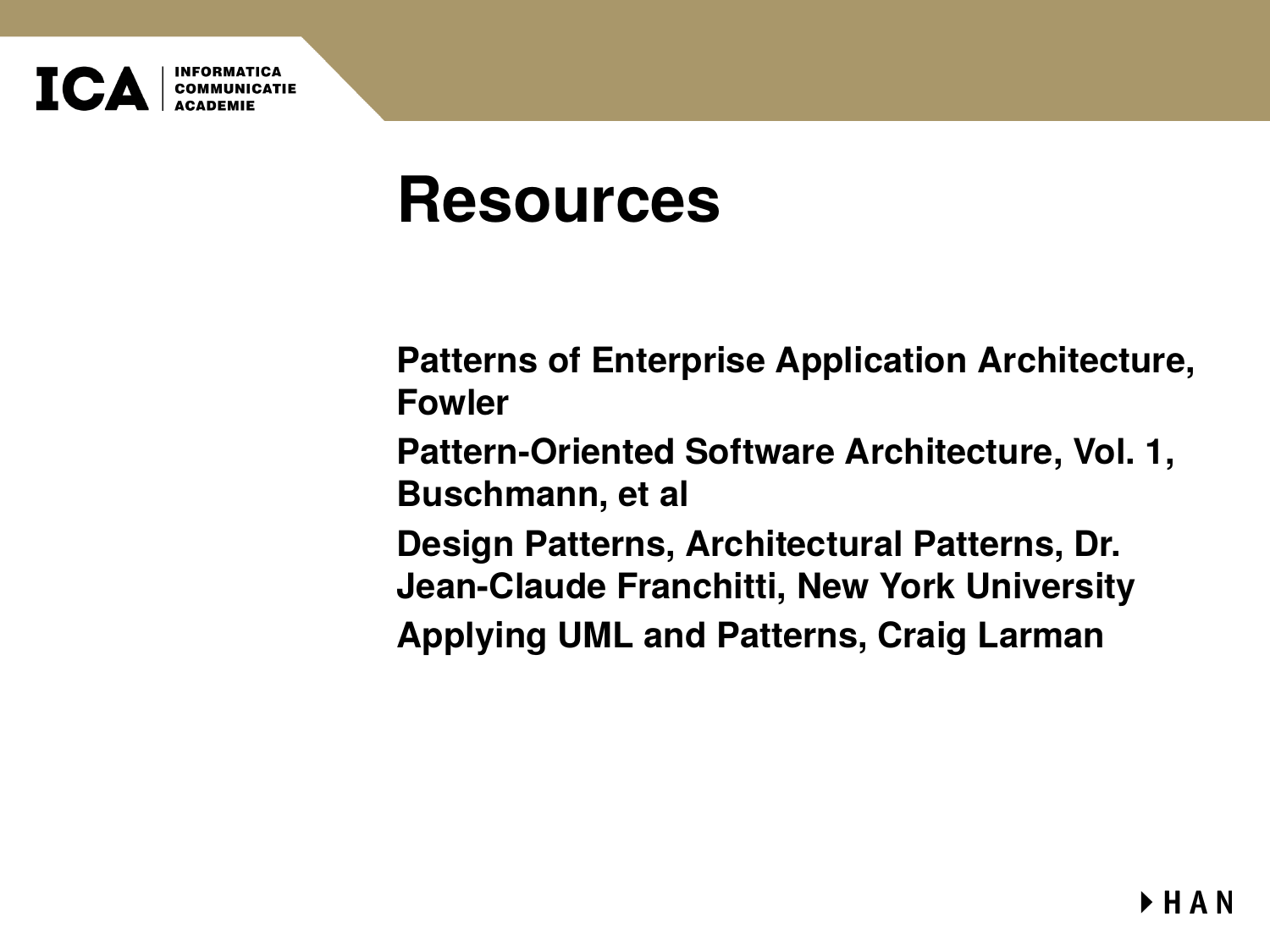

# Resources

Patterns of Enterprise Application Architecture, Fowler
Pattern-Oriented Software Architecture, Vol. 1, Buschmann, et al
Design Patterns, Architectural Patterns, Dr. Jean-Claude Franchitti, New York University
Applying UML and Patterns, Craig Larman